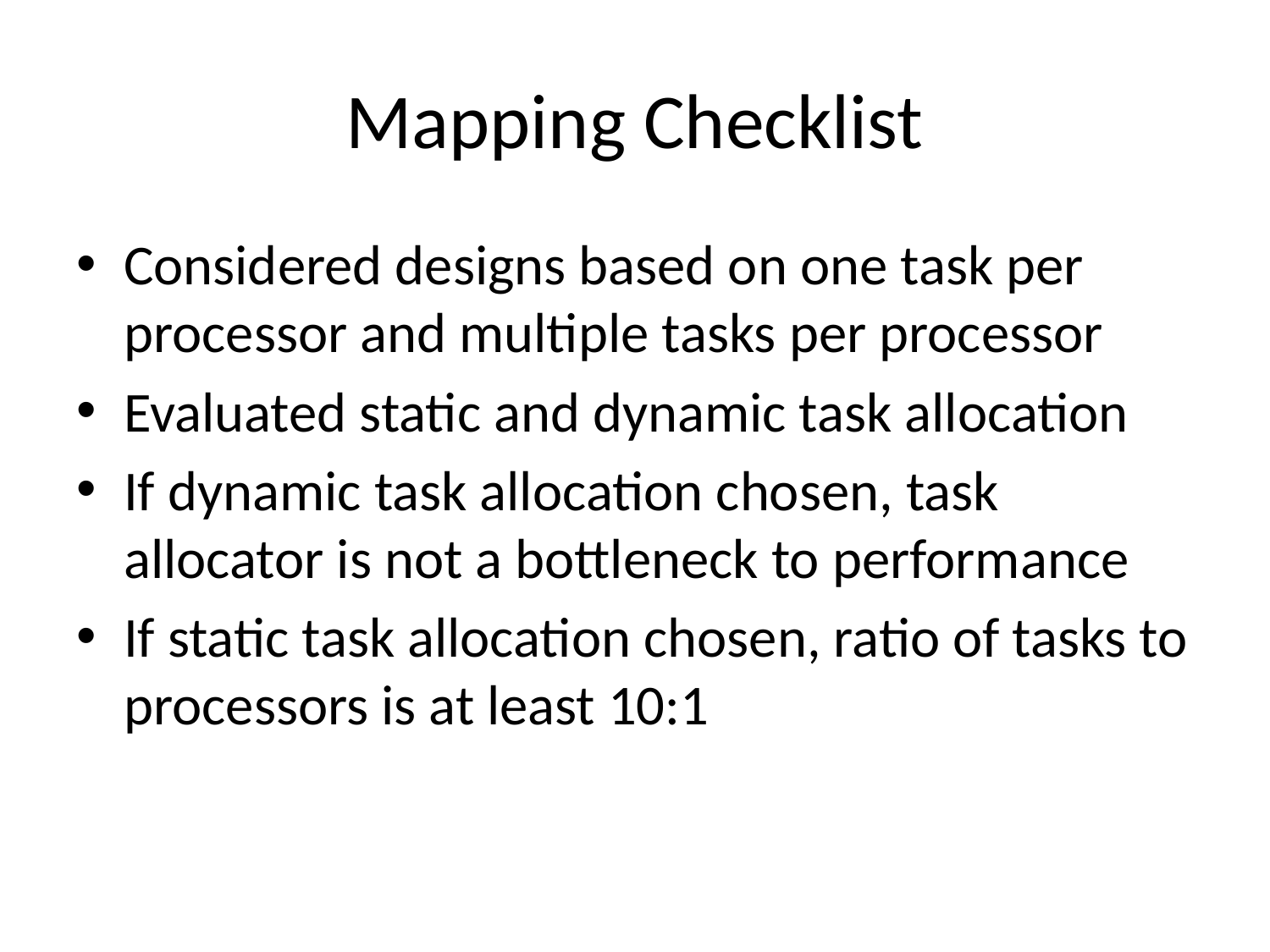

# Mapping Checklist
Considered designs based on one task per processor and multiple tasks per processor
Evaluated static and dynamic task allocation
If dynamic task allocation chosen, task allocator is not a bottleneck to performance
If static task allocation chosen, ratio of tasks to processors is at least 10:1